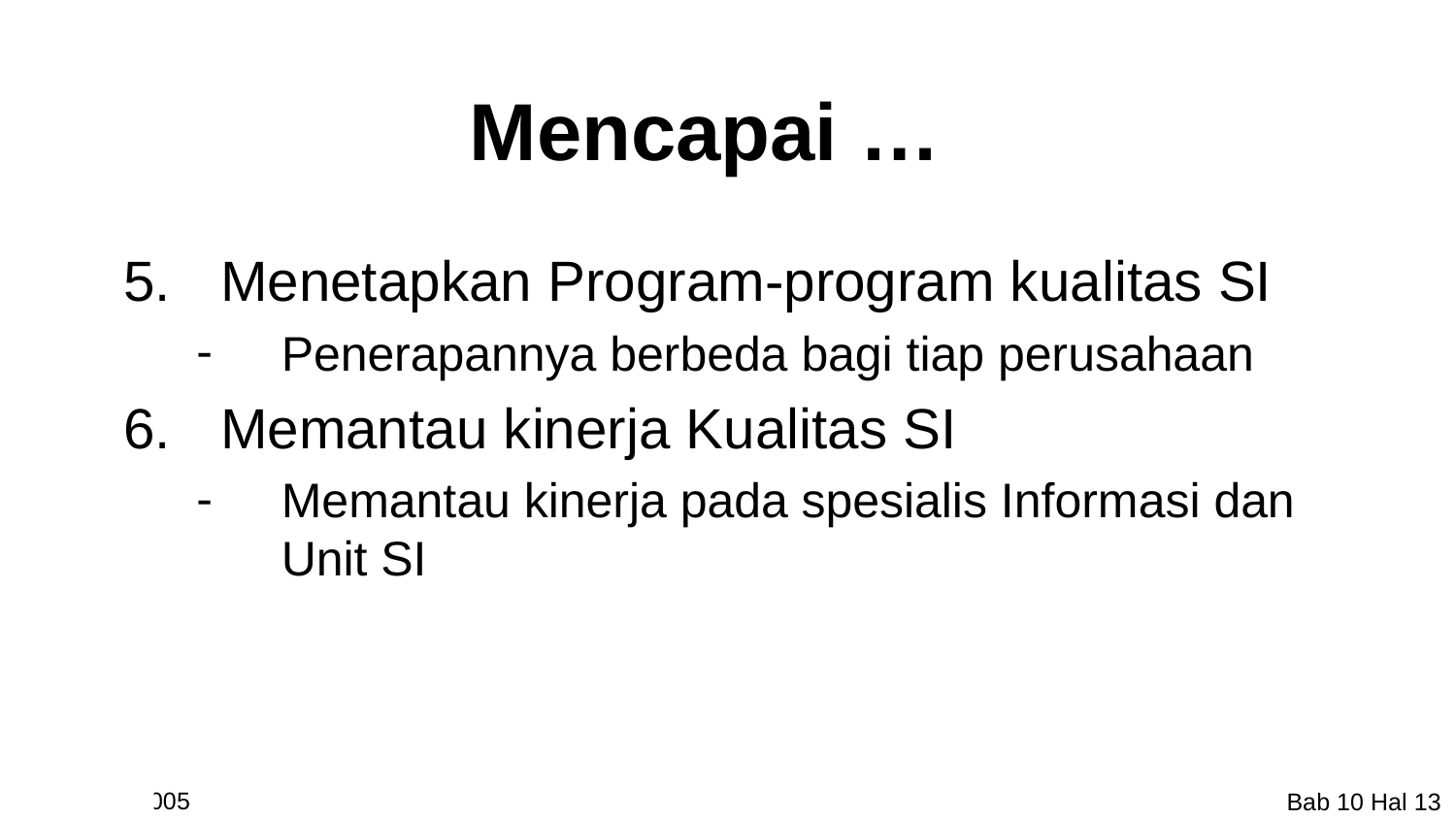

# Mencapai …
Menetapkan Program-program kualitas SI
Penerapannya berbeda bagi tiap perusahaan
Memantau kinerja Kualitas SI
Memantau kinerja pada spesialis Informasi dan Unit SI